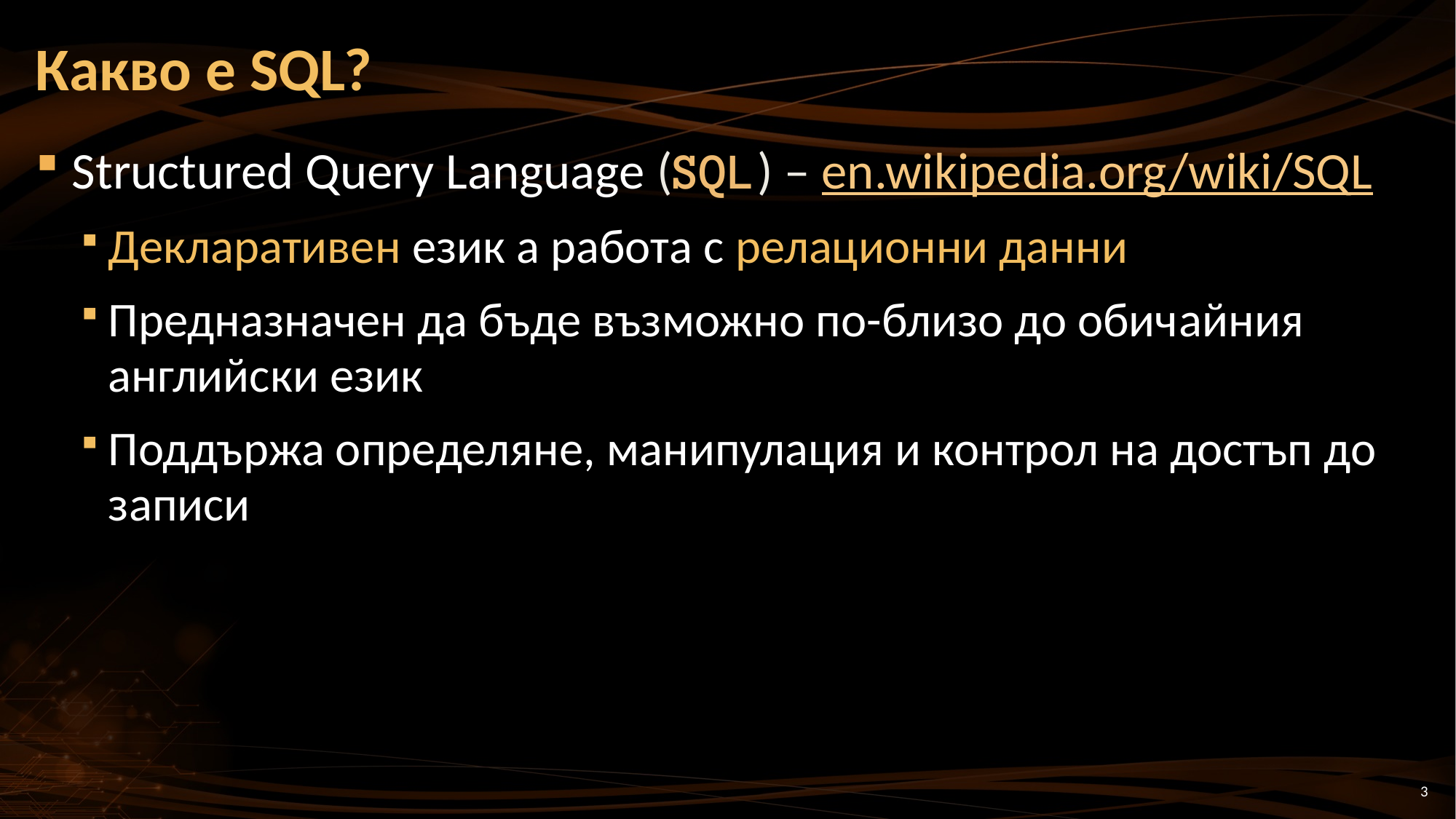

# Какво е SQL?
Structured Query Language (SQL) – en.wikipedia.org/wiki/SQL
Декларативен език а работа с релационни данни
Предназначен да бъде възможно по-близо до обичaйния английски език
Поддържа определяне, манипулация и контрол на достъп до записи
3